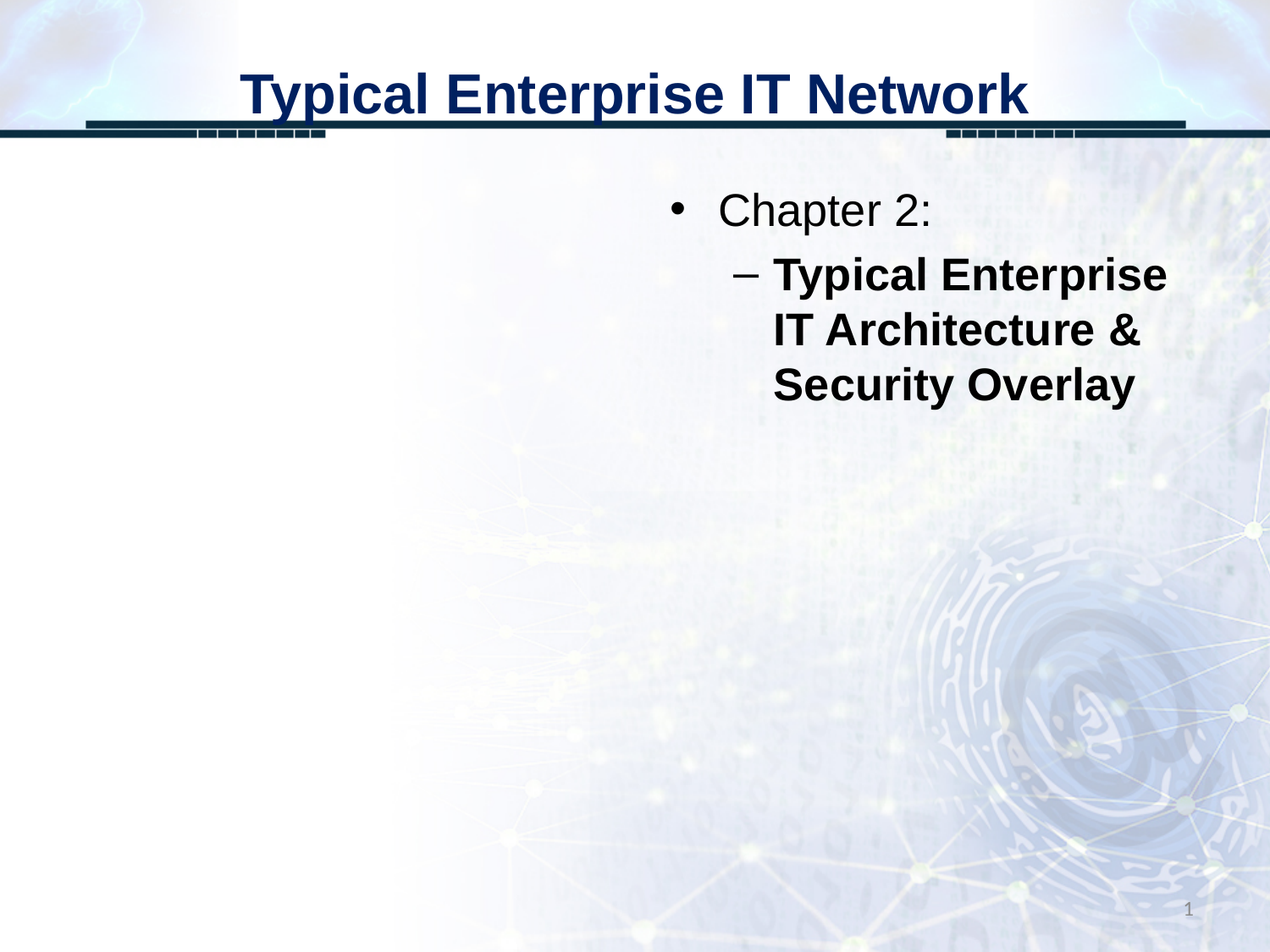

# Typical Enterprise IT Network
Chapter 2:
Typical Enterprise IT Architecture & Security Overlay
1